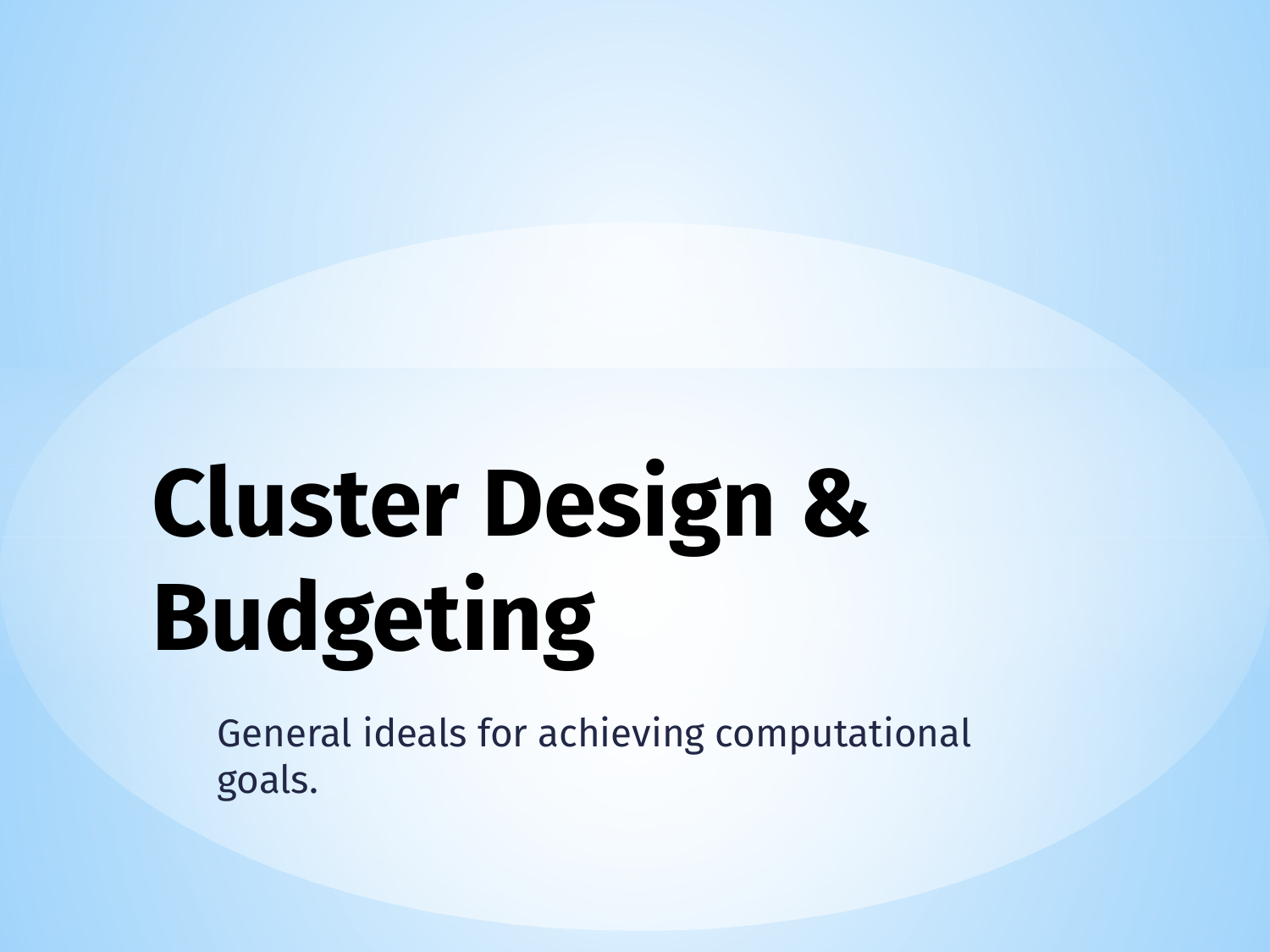

# Cluster Design & Budgeting
General ideals for achieving computational goals.